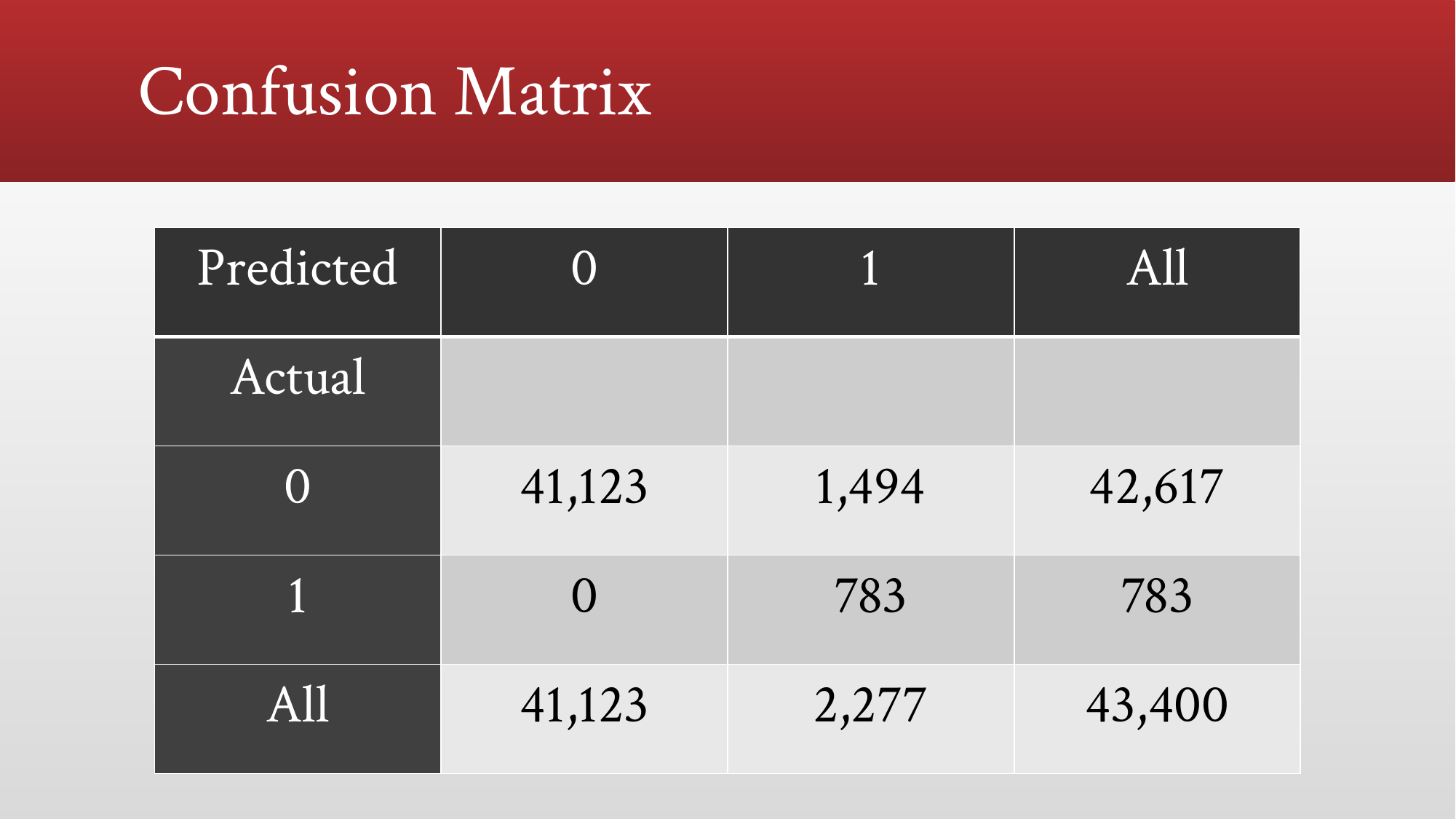

# Confusion Matrix
| Predicted | 0 | 1 | All |
| --- | --- | --- | --- |
| Actual |  |  |  |
| 0 | 41,123 | 1,494 | 42,617 |
| 1 | 0 | 783 | 783 |
| All | 41,123 | 2,277 | 43,400 |